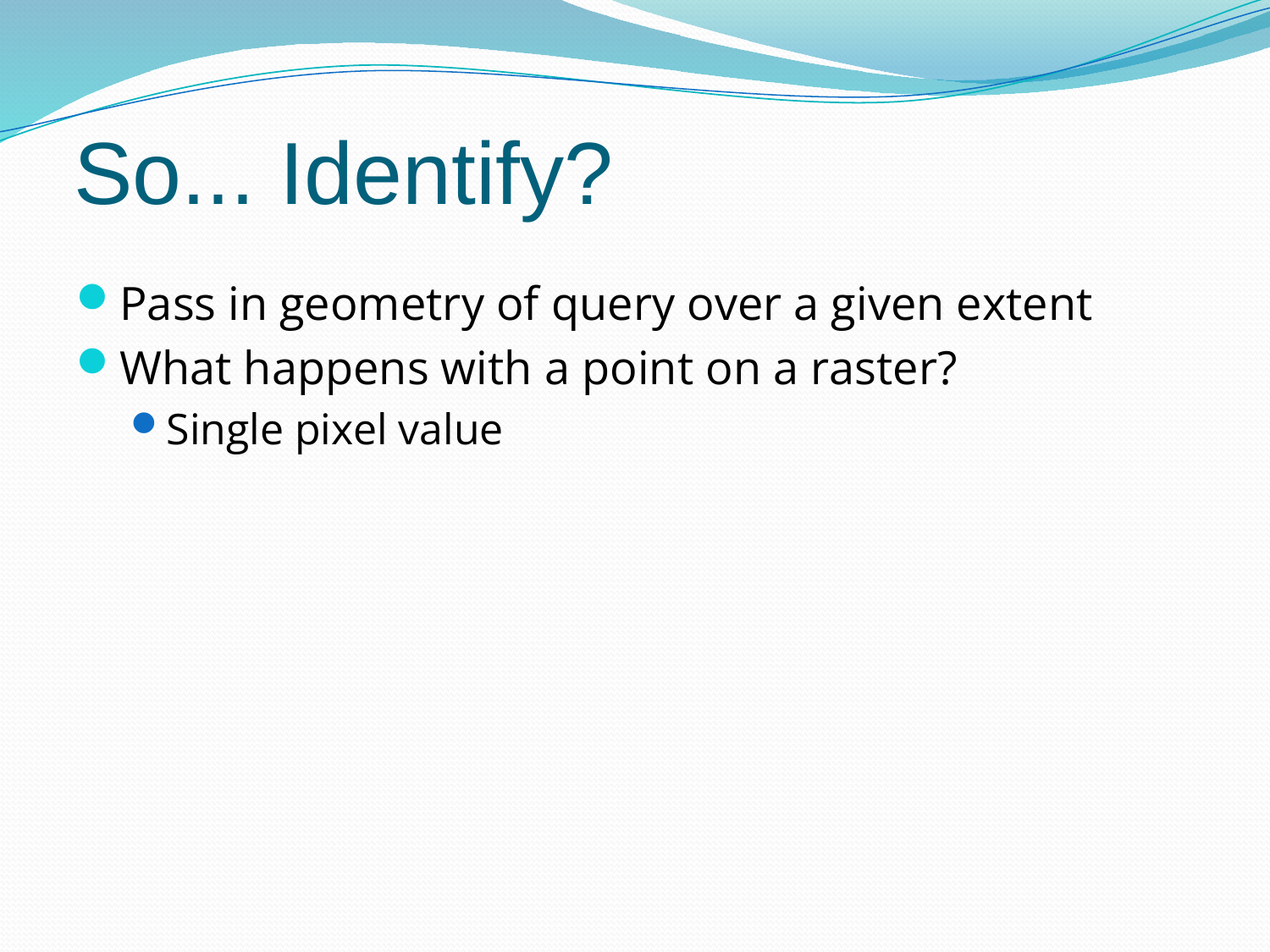

# So... Identify?
Pass in geometry of query over a given extent
What happens with a point on a raster?
Single pixel value